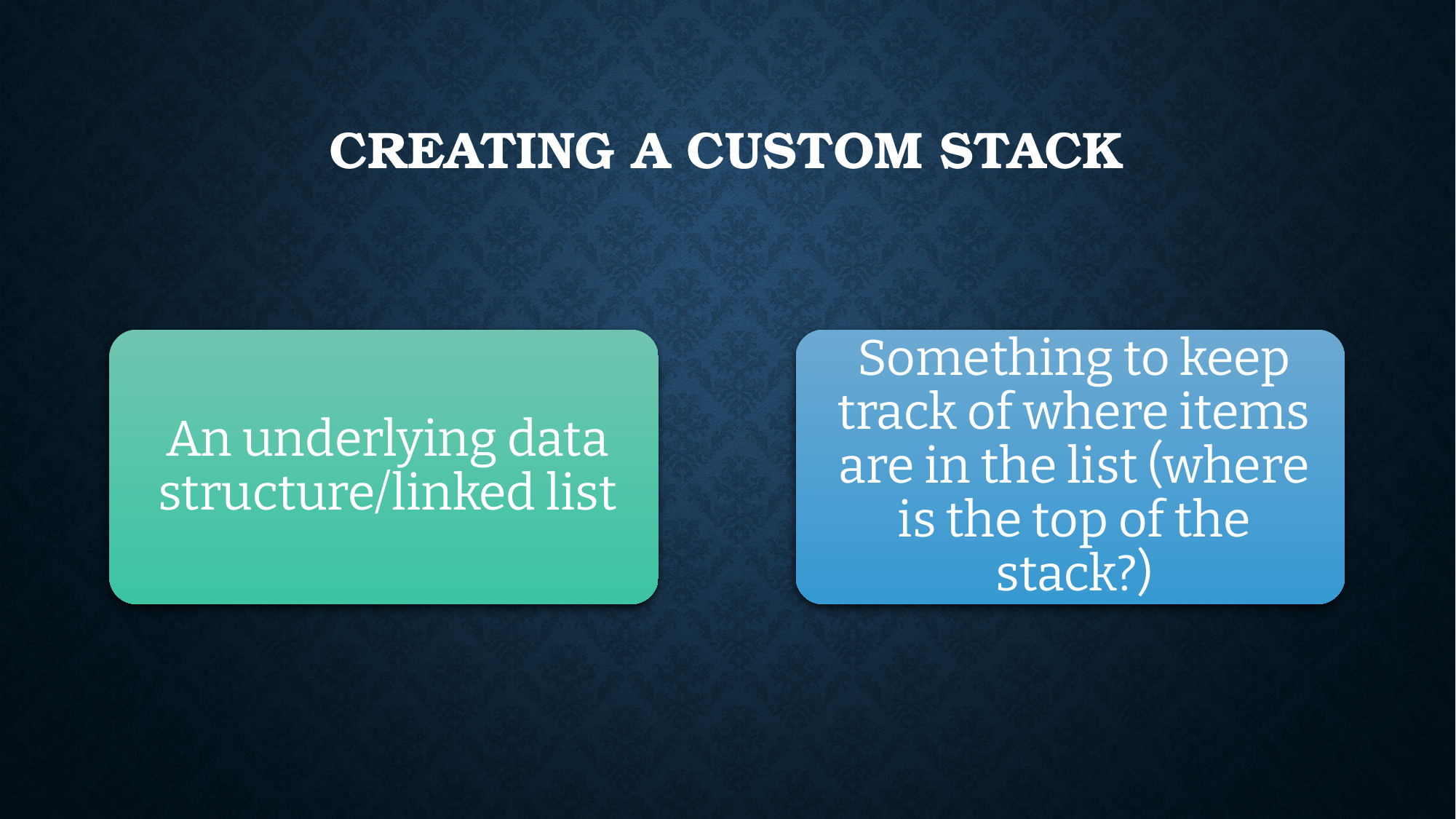

# Creating a custom stack
An underlying data structure/linked list
Something to keep track of where items are in the list (where is the top of the stack?)